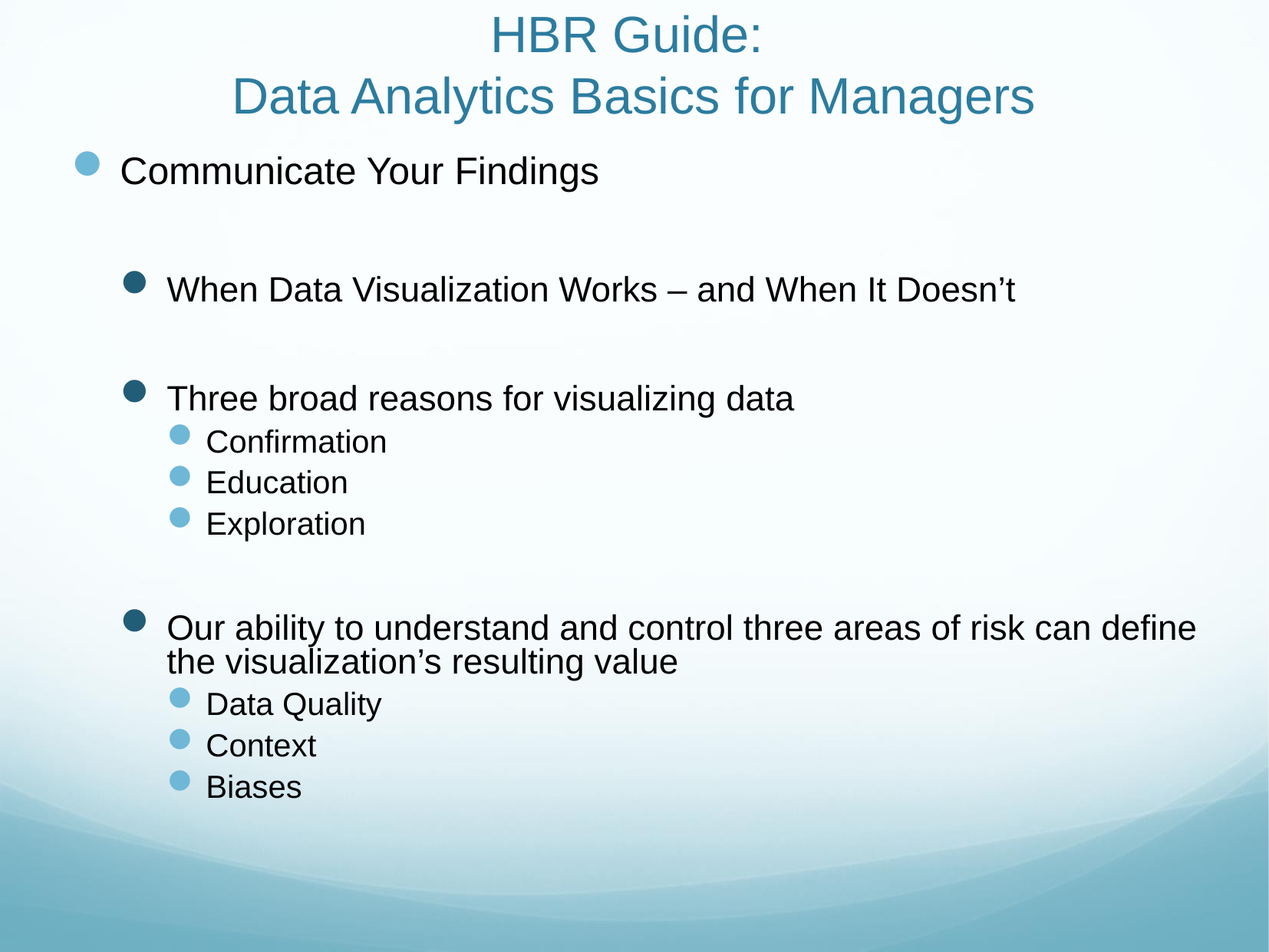

# HBR Guide: Data Analytics Basics for Managers
Communicate Your Findings

When Data Visualization Works – and When It Doesn’t

Three broad reasons for visualizing data
Confirmation
Education
Exploration

Our ability to understand and control three areas of risk can define the visualization’s resulting value
Data Quality
Context
Biases